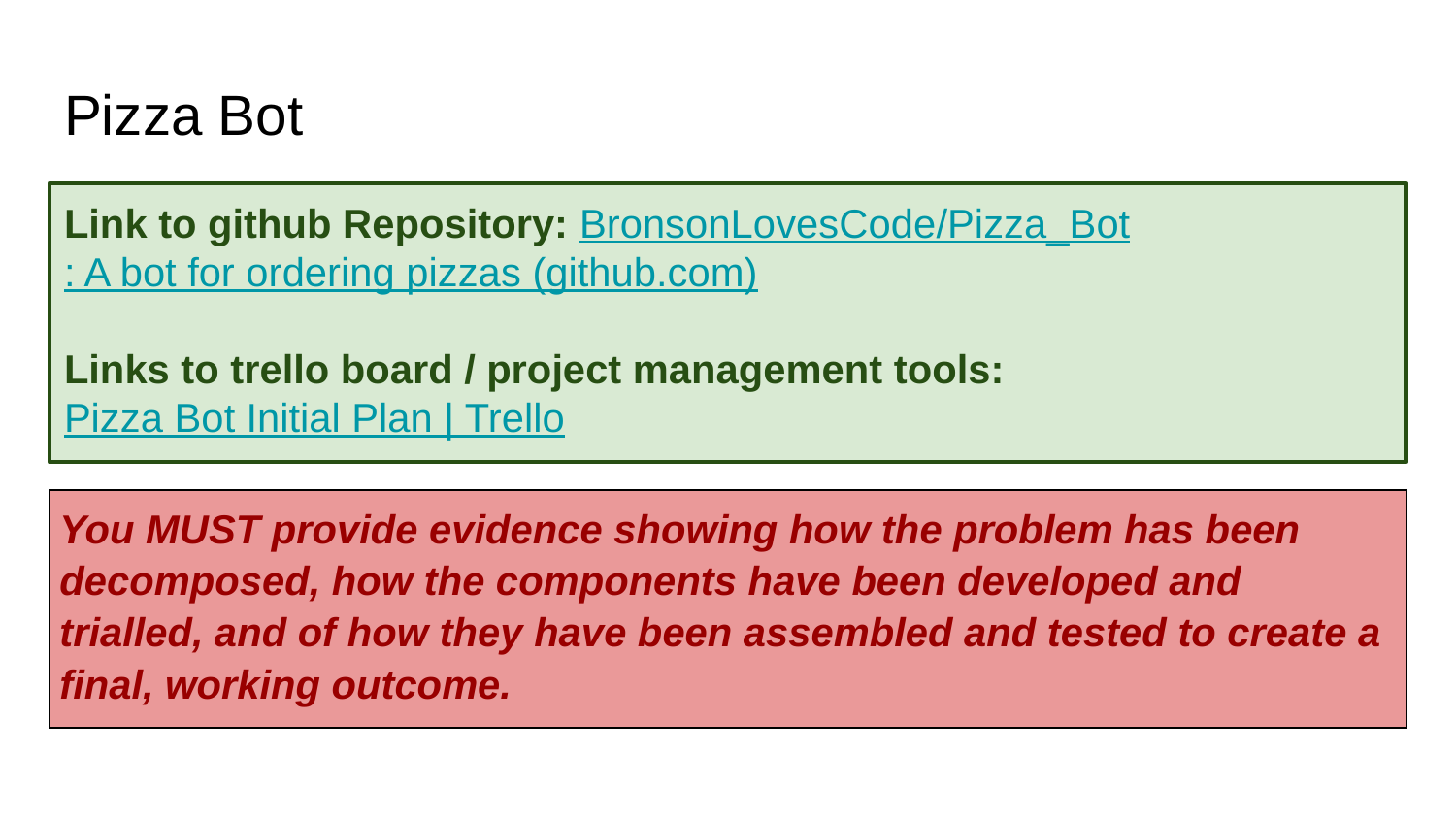

# Pizza Bot
Link to github Repository: BronsonLovesCode/Pizza_Bot: A bot for ordering pizzas (github.com)

Links to trello board / project management tools: Pizza Bot Initial Plan | Trello
| You MUST provide evidence showing how the problem has been decomposed, how the components have been developed and trialled, and of how they have been assembled and tested to create a final, working outcome. |
| --- |